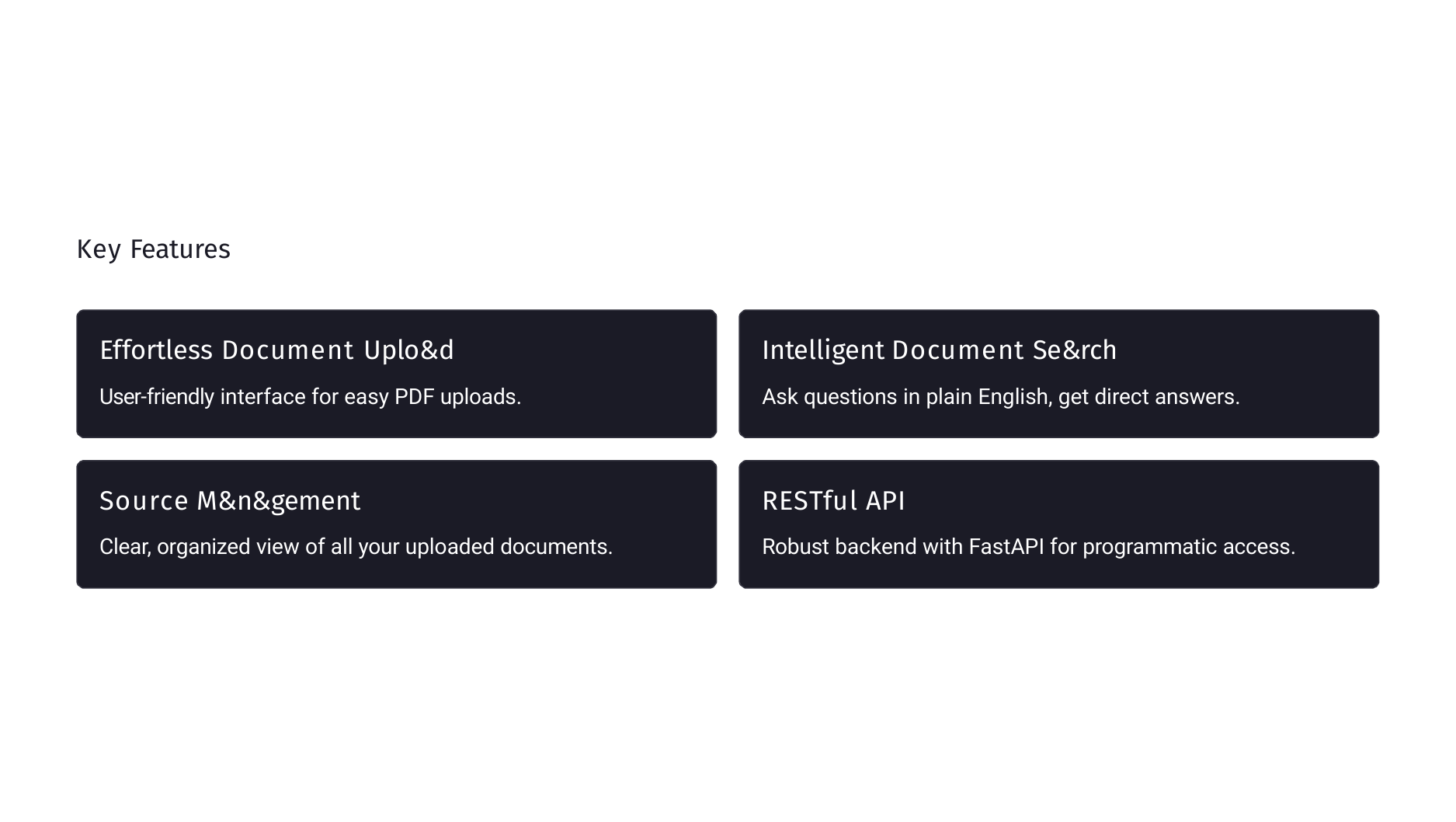

# Key Features

Effortless Document Uplo&d
User-friendly interface for easy PDF uploads.
Intelligent Document Se&rch
Ask questions in plain English, get direct answers.

Source M&n&gement
Clear, organized view of all your uploaded documents.
RESTful API
Robust backend with FastAPI for programmatic access.